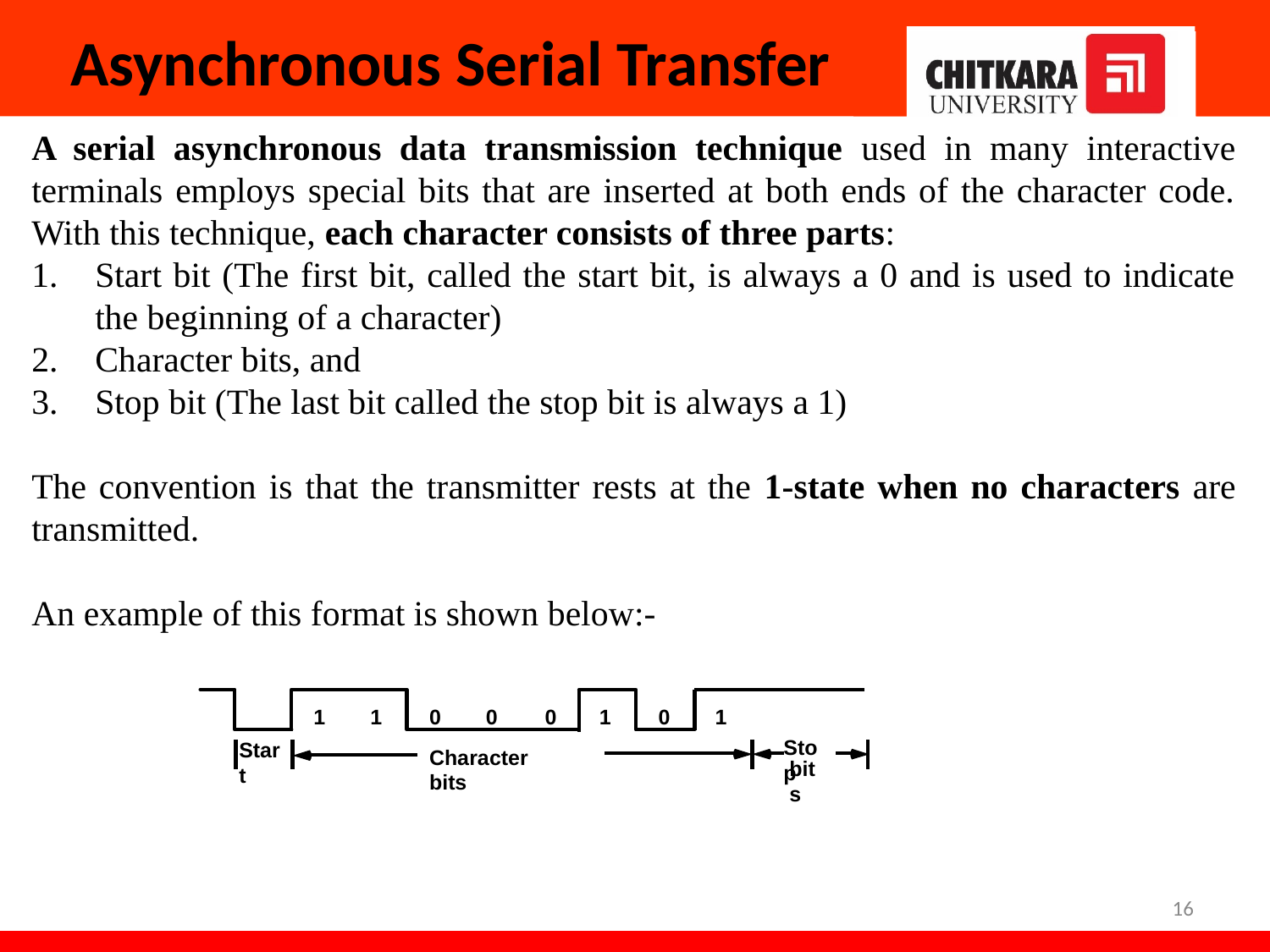

Asynchronous Serial Transfer
A serial asynchronous data transmission technique used in many interactive terminals employs special bits that are inserted at both ends of the character code. With this technique, each character consists of three parts:
Start bit (The first bit, called the start bit, is always a 0 and is used to indicate the beginning of a character)
Character bits, and
Stop bit (The last bit called the stop bit is always a 1)

The convention is that the transmitter rests at the 1-state when no characters are transmitted.

An example of this format is shown below:-

1
1
0
0
0
1
0
1
Stop

Start

Character bits

bits

16